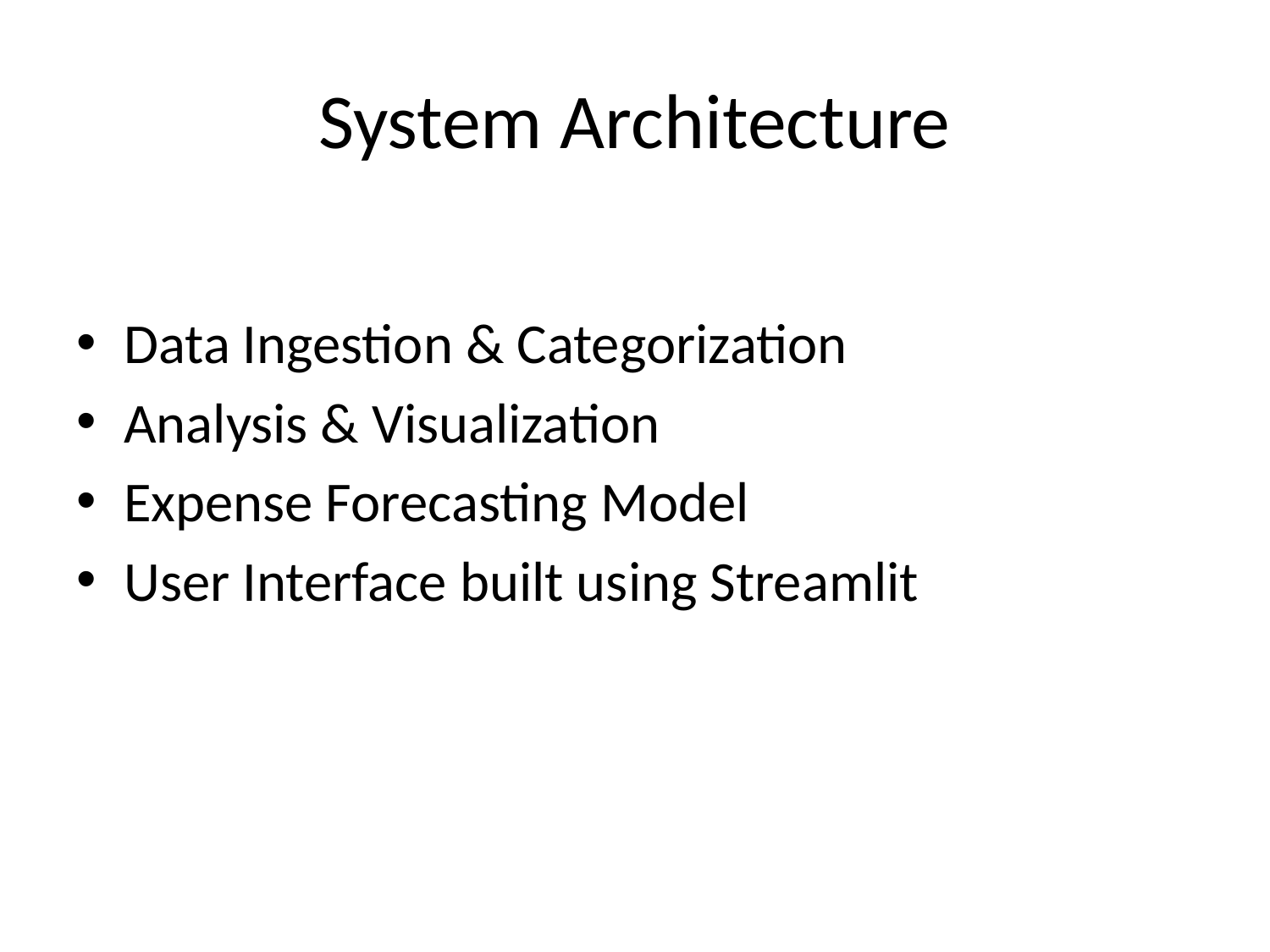

# System Architecture

Data Ingestion & Categorization
Analysis & Visualization
Expense Forecasting Model
User Interface built using Streamlit